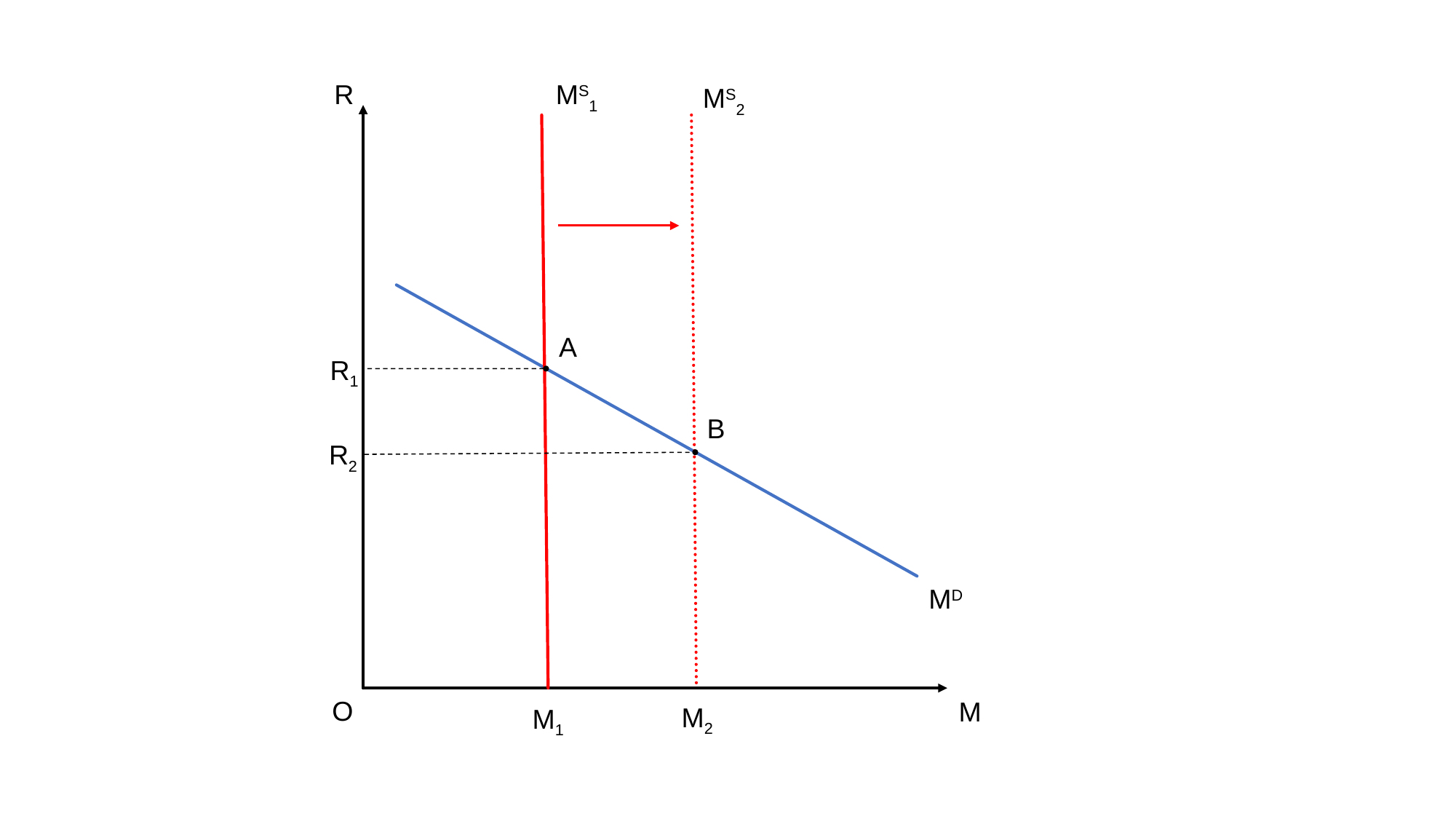

R
MS1
MS2
A
R1

B
R2

MD
O
M
M2
M1